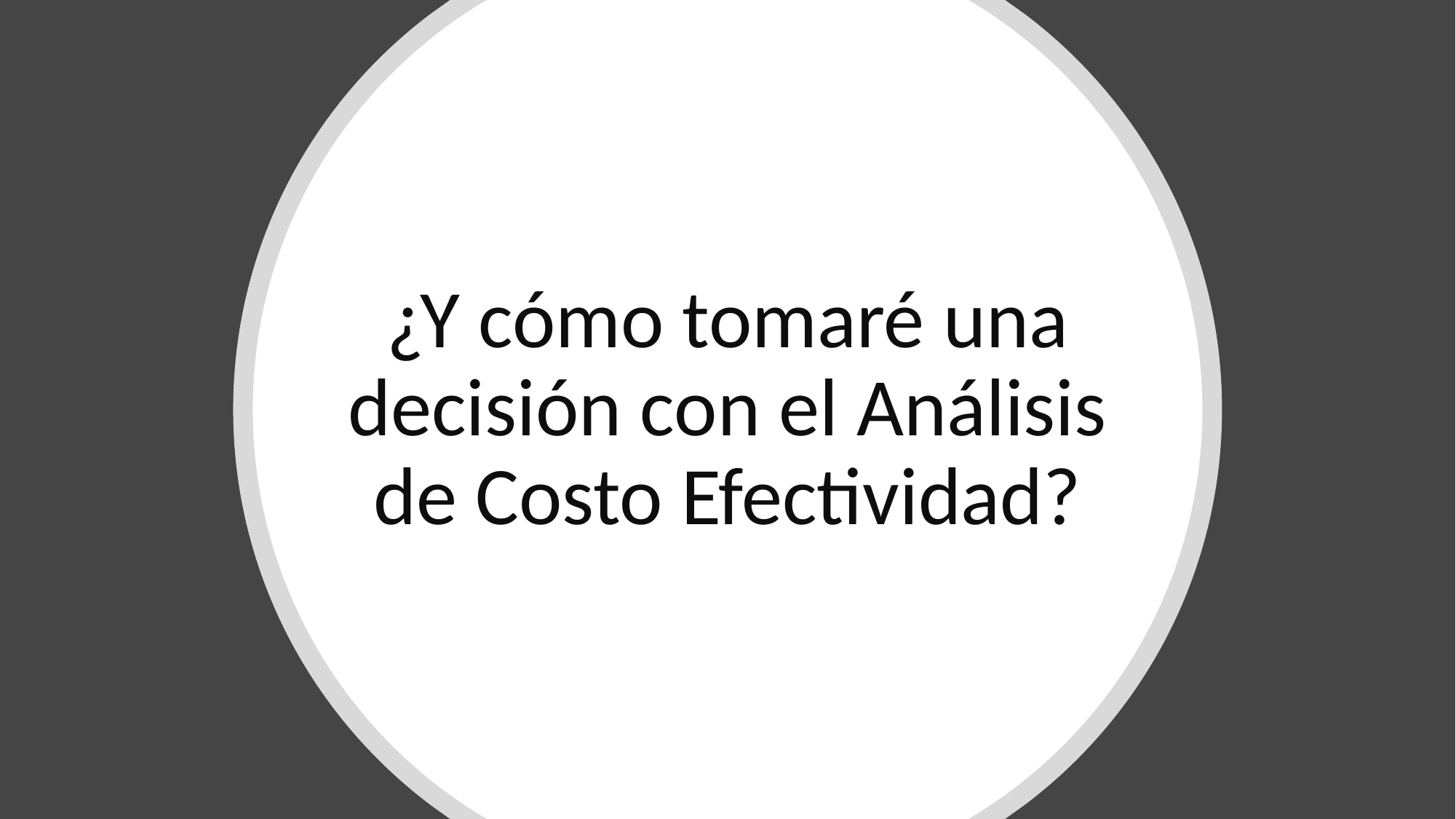

# ¿Y cómo tomaré una decisión con el Análisis de Costo Efectividad?